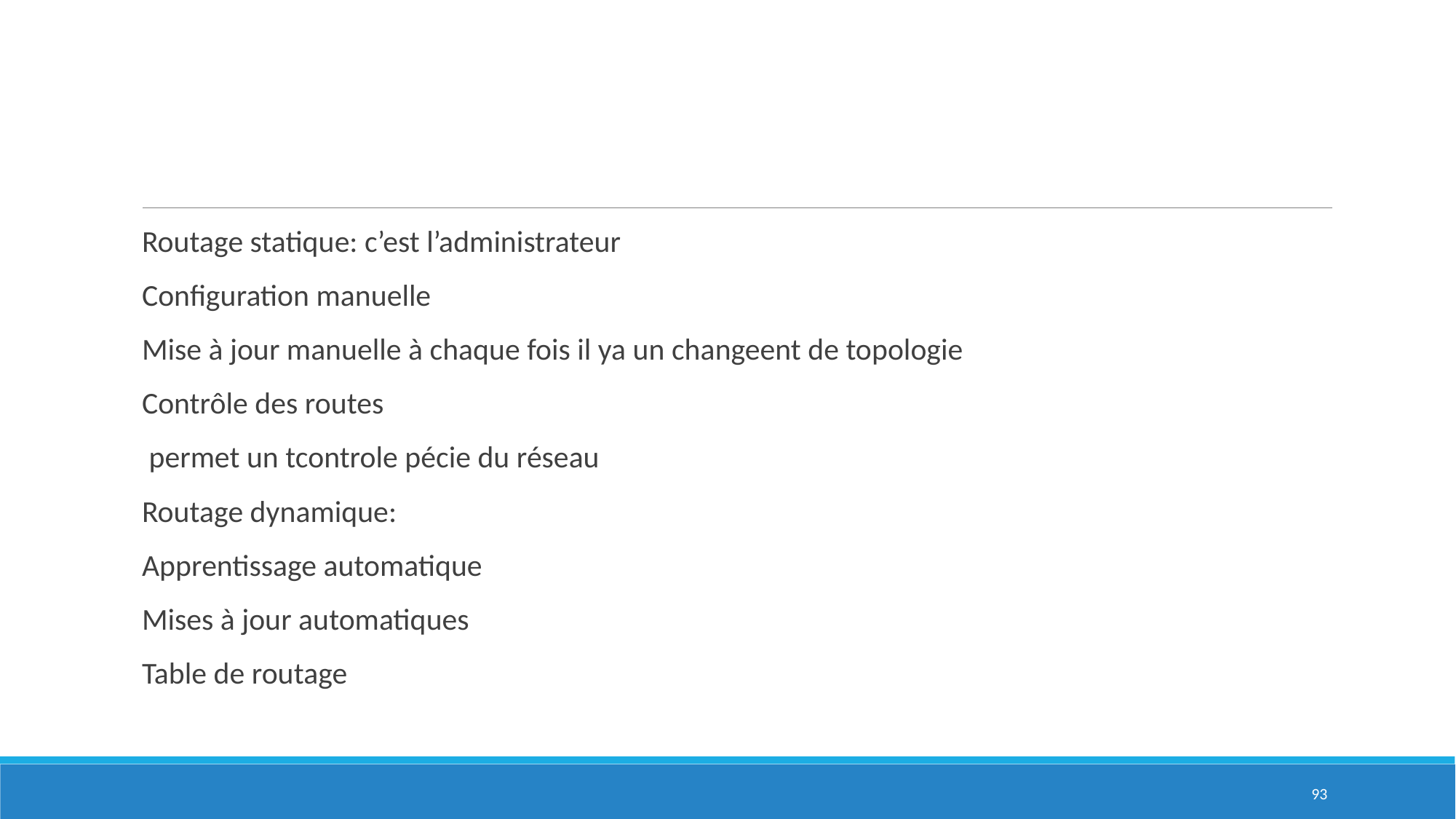

#
Routage statique: c’est l’administrateur
Configuration manuelle
Mise à jour manuelle à chaque fois il ya un changeent de topologie
Contrôle des routes
 permet un tcontrole pécie du réseau
Routage dynamique:
Apprentissage automatique
Mises à jour automatiques
Table de routage
93